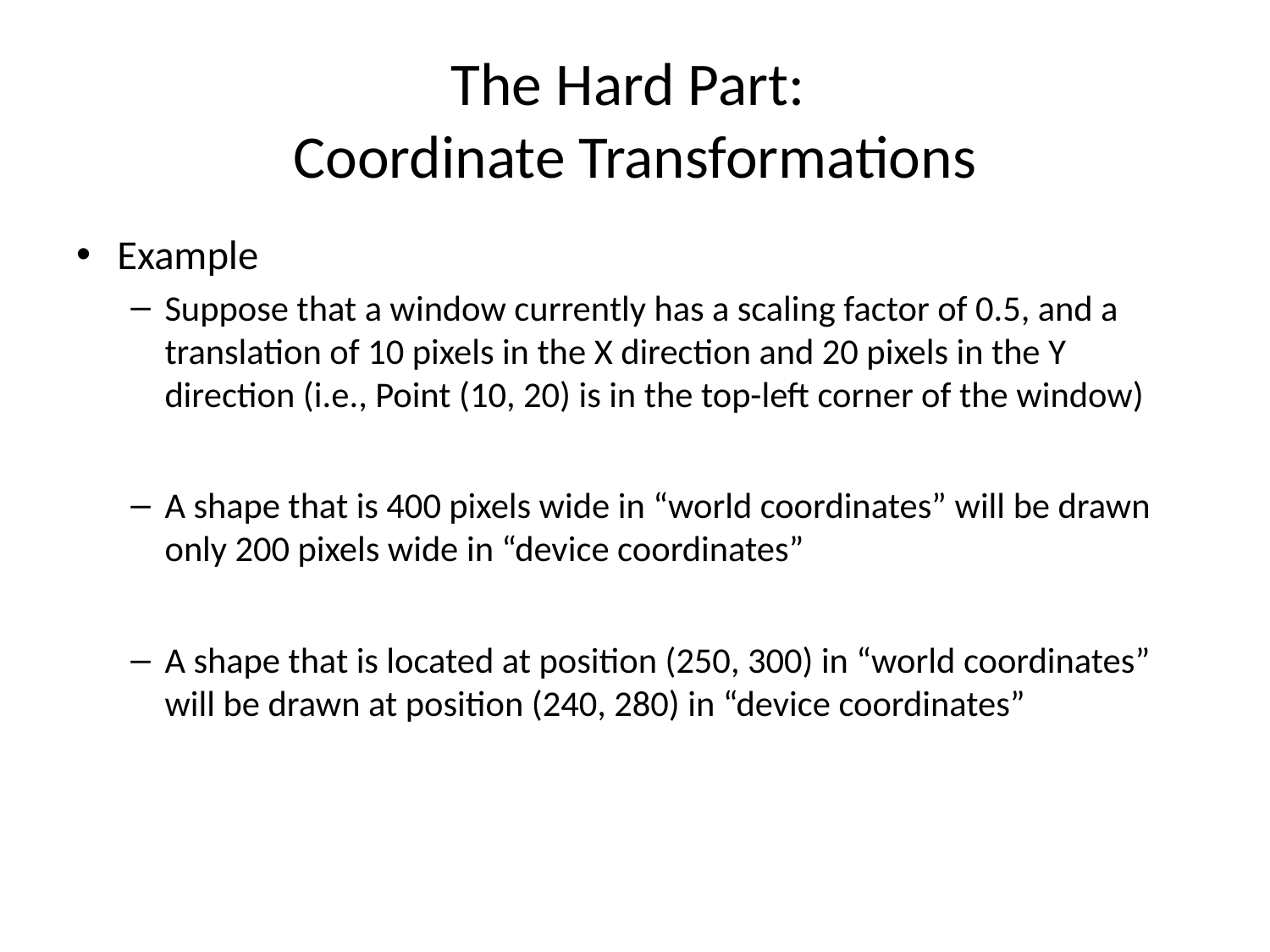

# The Hard Part: Coordinate Transformations
Example
Suppose that a window currently has a scaling factor of 0.5, and a translation of 10 pixels in the X direction and 20 pixels in the Y direction (i.e., Point (10, 20) is in the top-left corner of the window)

A shape that is 400 pixels wide in “world coordinates” will be drawn only 200 pixels wide in “device coordinates”

A shape that is located at position (250, 300) in “world coordinates” will be drawn at position (240, 280) in “device coordinates”